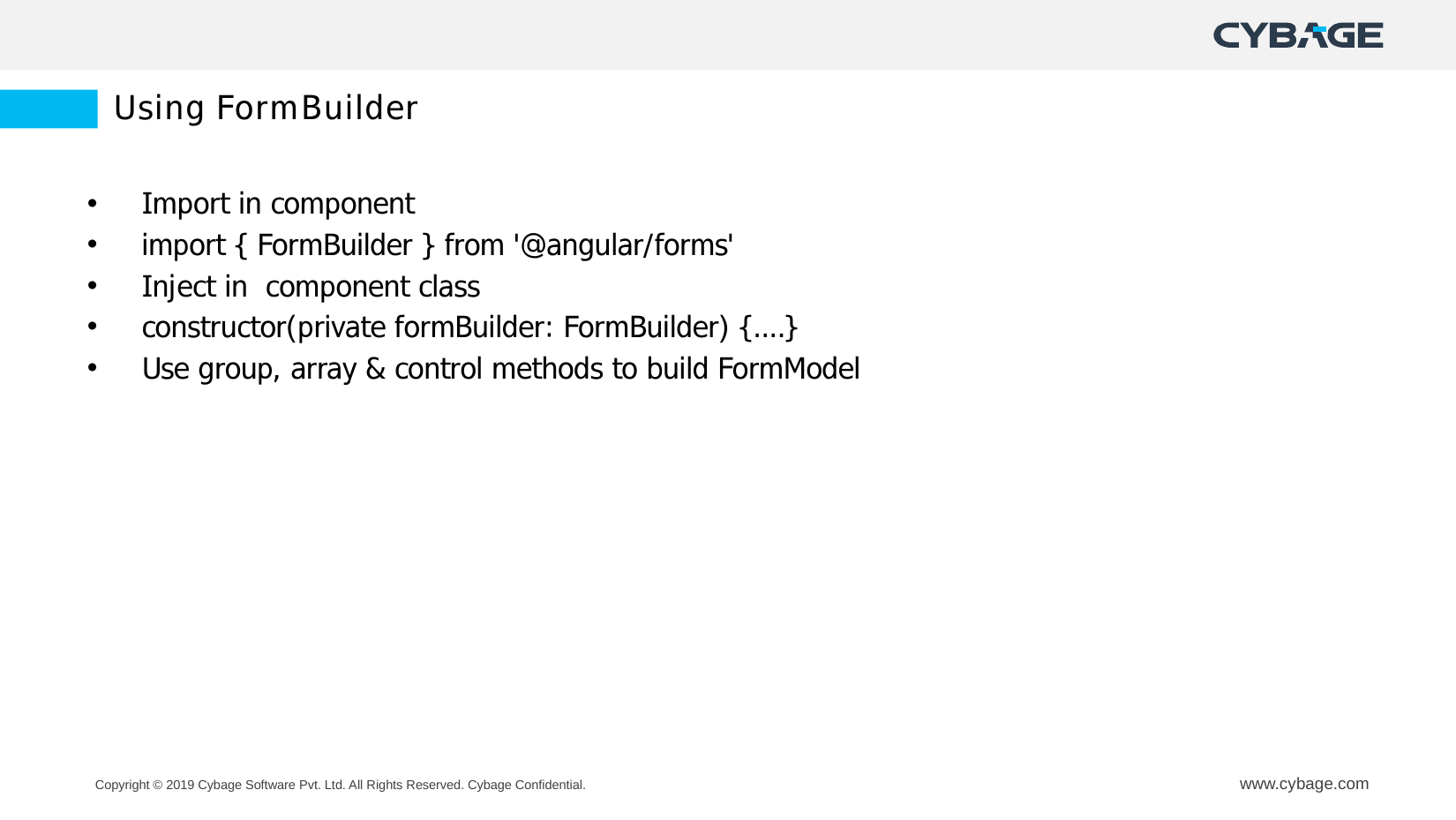

# Using FormBuilder
Import in component
import { FormBuilder } from '@angular/forms'
Inject in  component class
constructor(private formBuilder: FormBuilder) {….}
Use group, array & control methods to build FormModel